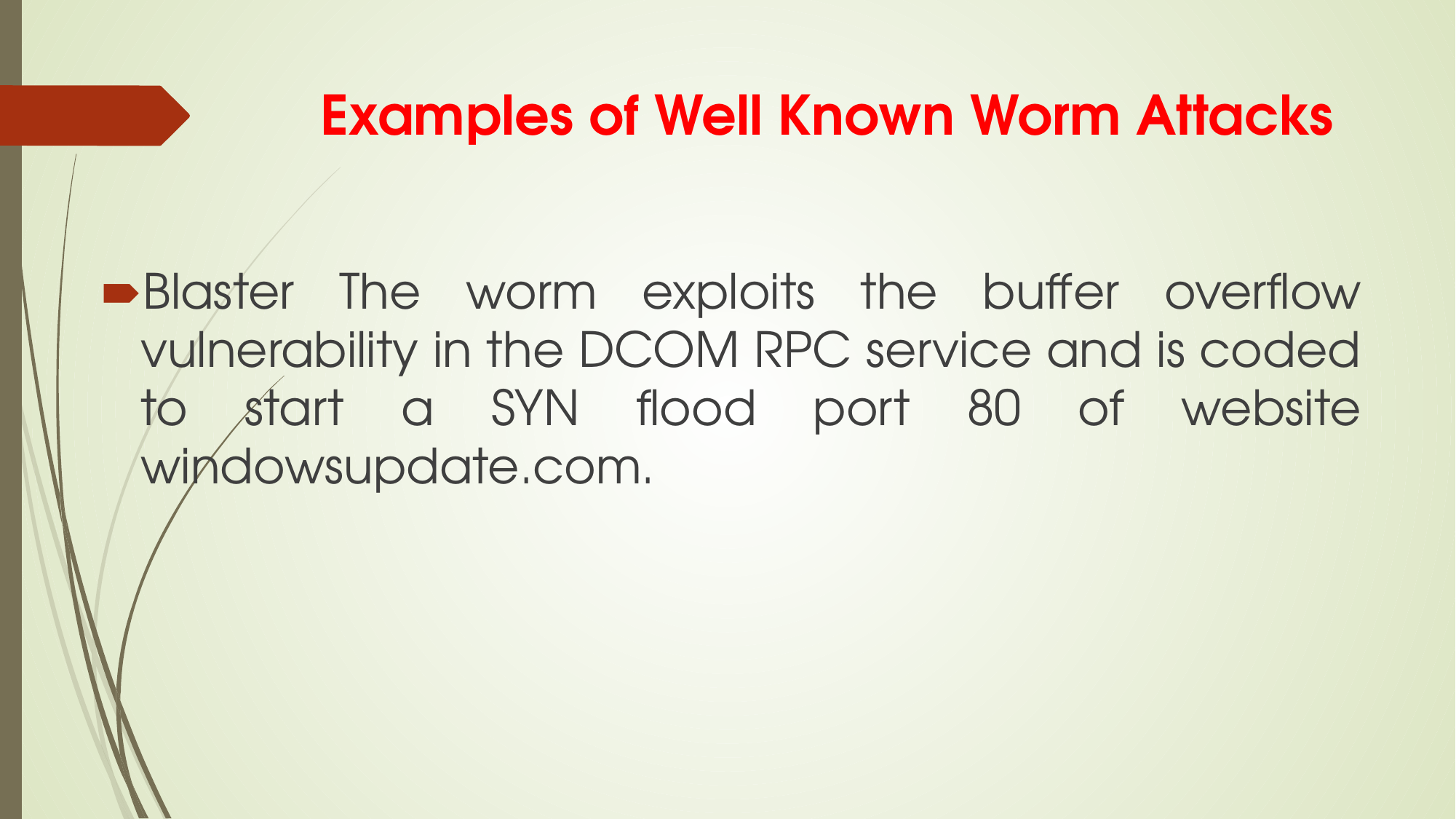

# Examples of Well Known Worm Attacks
Blaster The worm exploits the buffer overflow vulnerability in the DCOM RPC service and is coded to start a SYN flood port 80 of website windowsupdate.com.